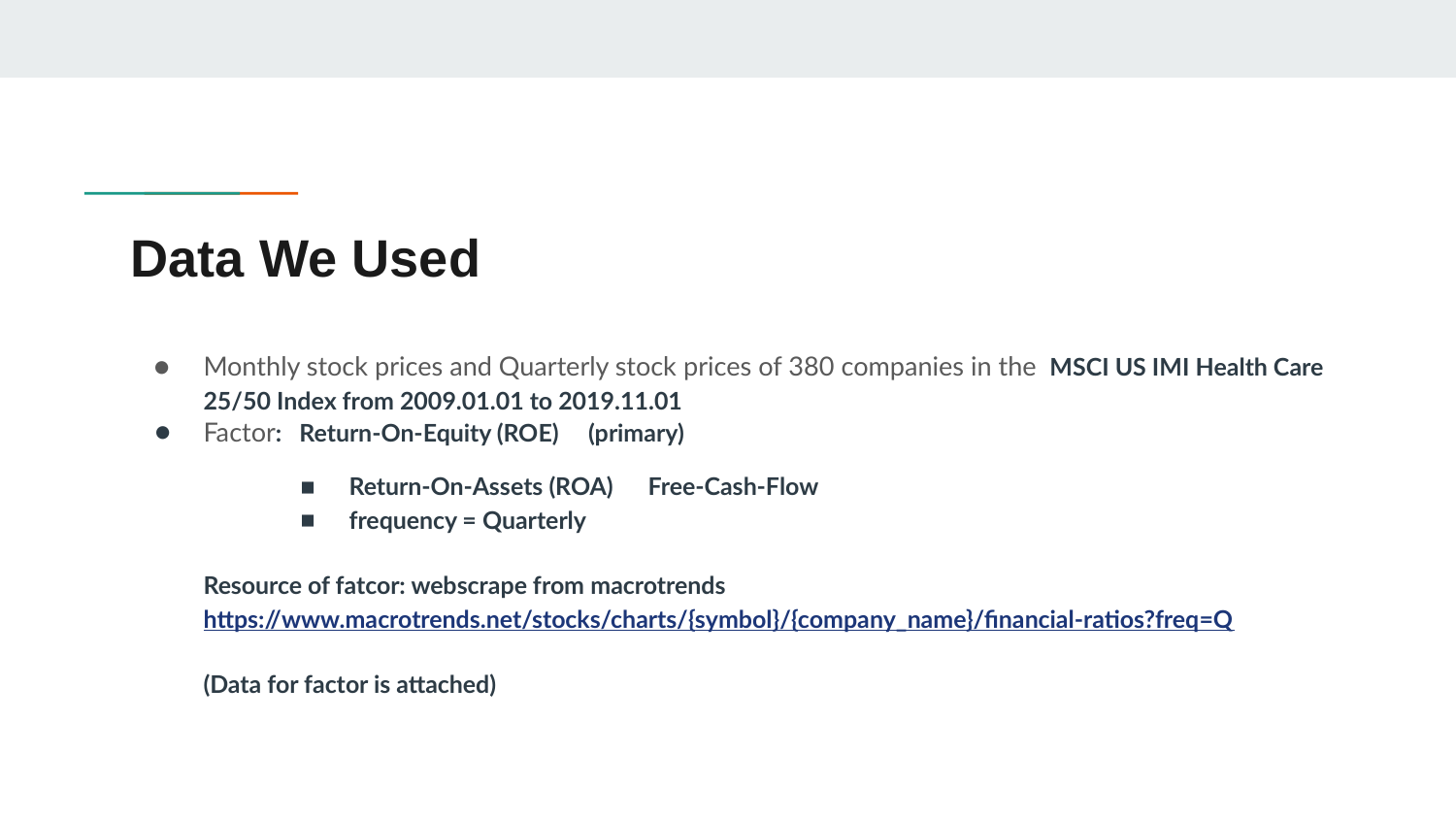

# Data We Used
Monthly stock prices and Quarterly stock prices of 380 companies in the  MSCI US IMI Health Care 25/50 Index from 2009.01.01 to 2019.11.01
Factor:   Return-On-Equity (ROE)     (primary)
Return-On-Assets (ROA)      Free-Cash-Flow
frequency = Quarterly
Resource of fatcor: webscrape from macrotrends https://www.macrotrends.net/stocks/charts/{symbol}/{company_name}/financial-ratios?freq=Q
(Data for factor is attached)